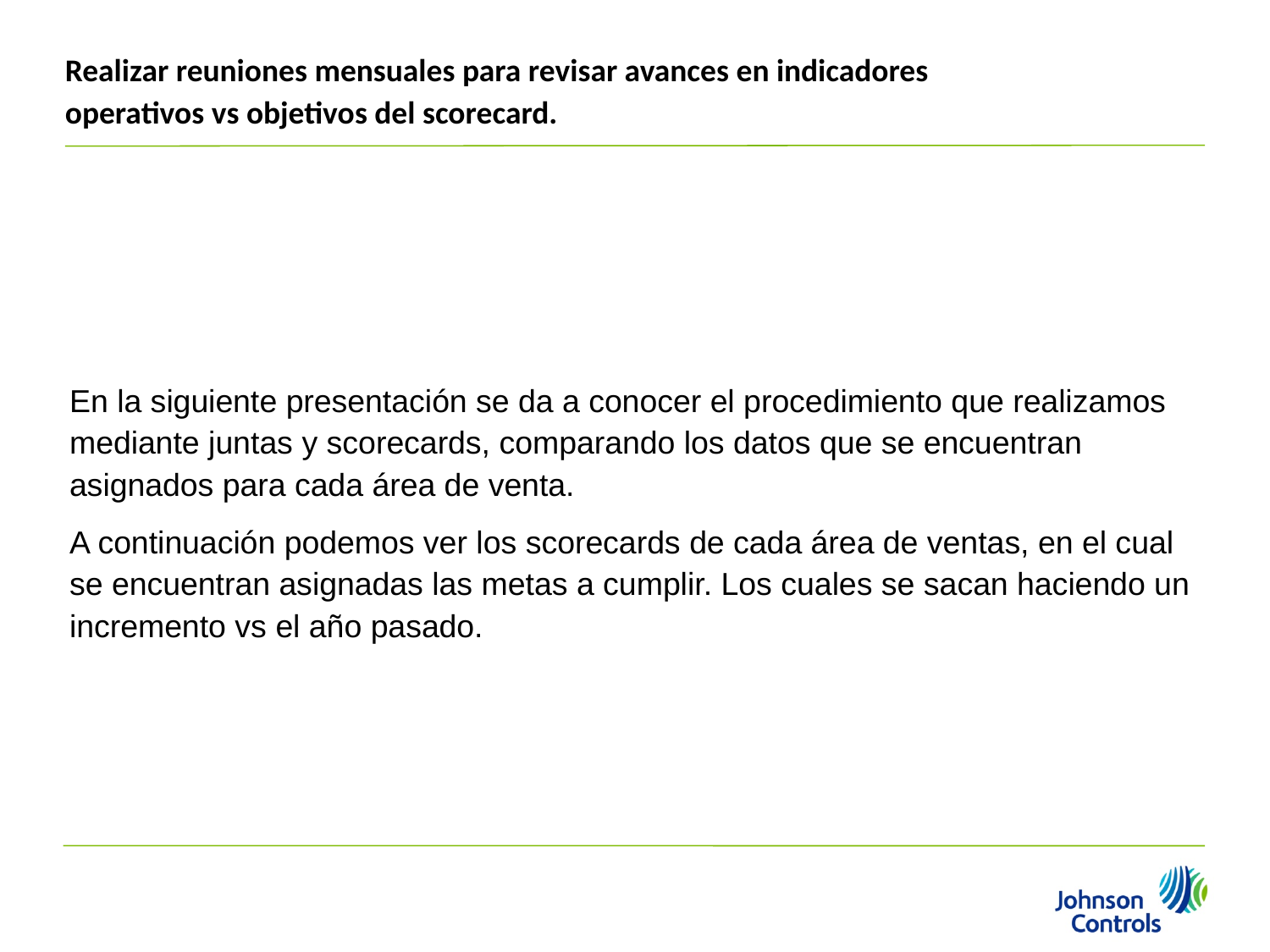

# Realizar reuniones mensuales para revisar avances en indicadores operativos vs objetivos del scorecard.
En la siguiente presentación se da a conocer el procedimiento que realizamos mediante juntas y scorecards, comparando los datos que se encuentran asignados para cada área de venta.
A continuación podemos ver los scorecards de cada área de ventas, en el cual se encuentran asignadas las metas a cumplir. Los cuales se sacan haciendo un incremento vs el año pasado.